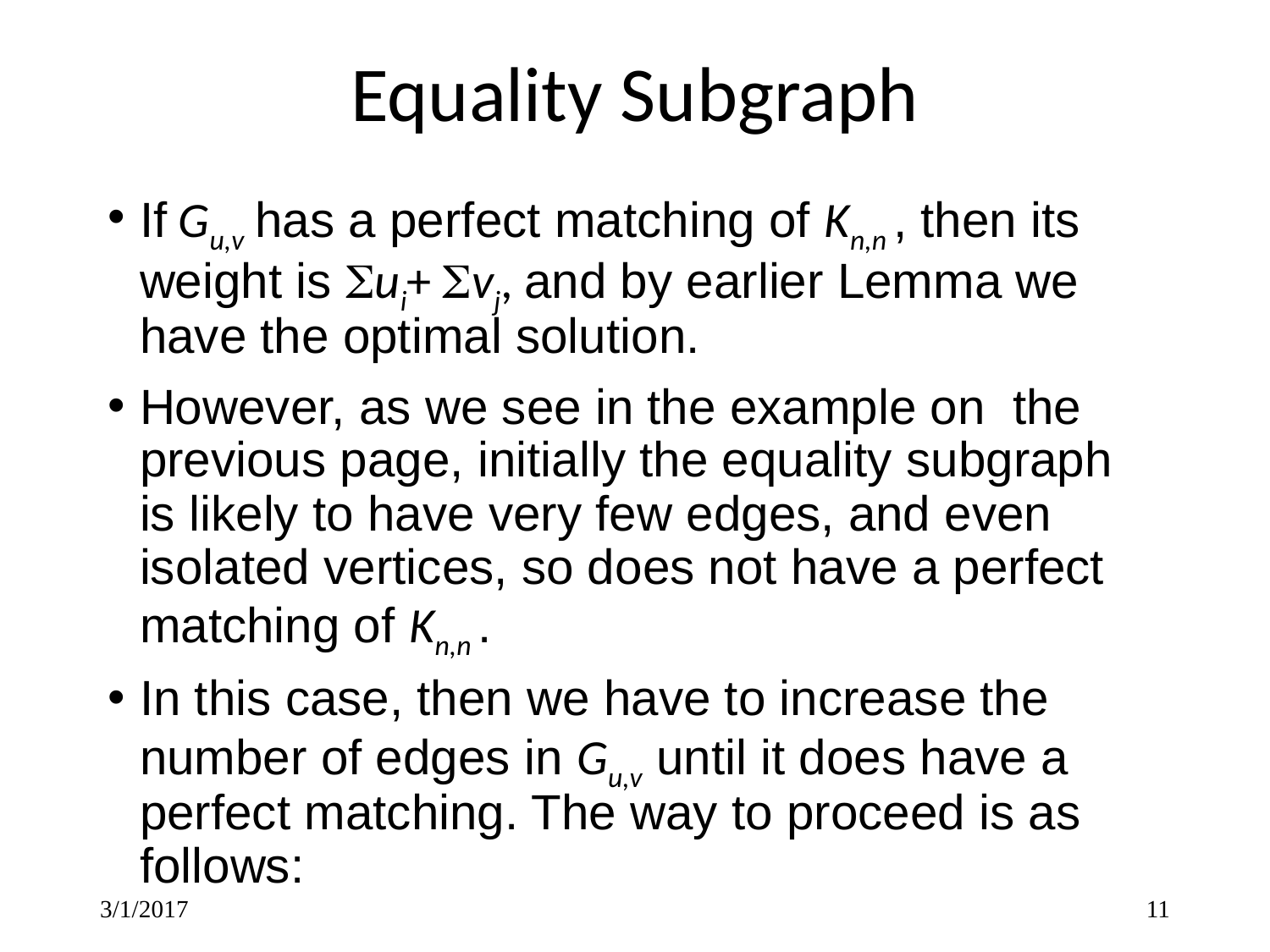

# Equality Subgraph
If Gu,v has a perfect matching of Kn,n , then its weight is Σui+ Σvj, and by earlier Lemma we have the optimal solution.
However, as we see in the example on  the previous page, initially the equality subgraph is likely to have very few edges, and even isolated vertices, so does not have a perfect matching of Kn,n .
In this case, then we have to increase the number of edges in Gu,v until it does have a perfect matching. The way to proceed is as follows:
3/1/2017
11